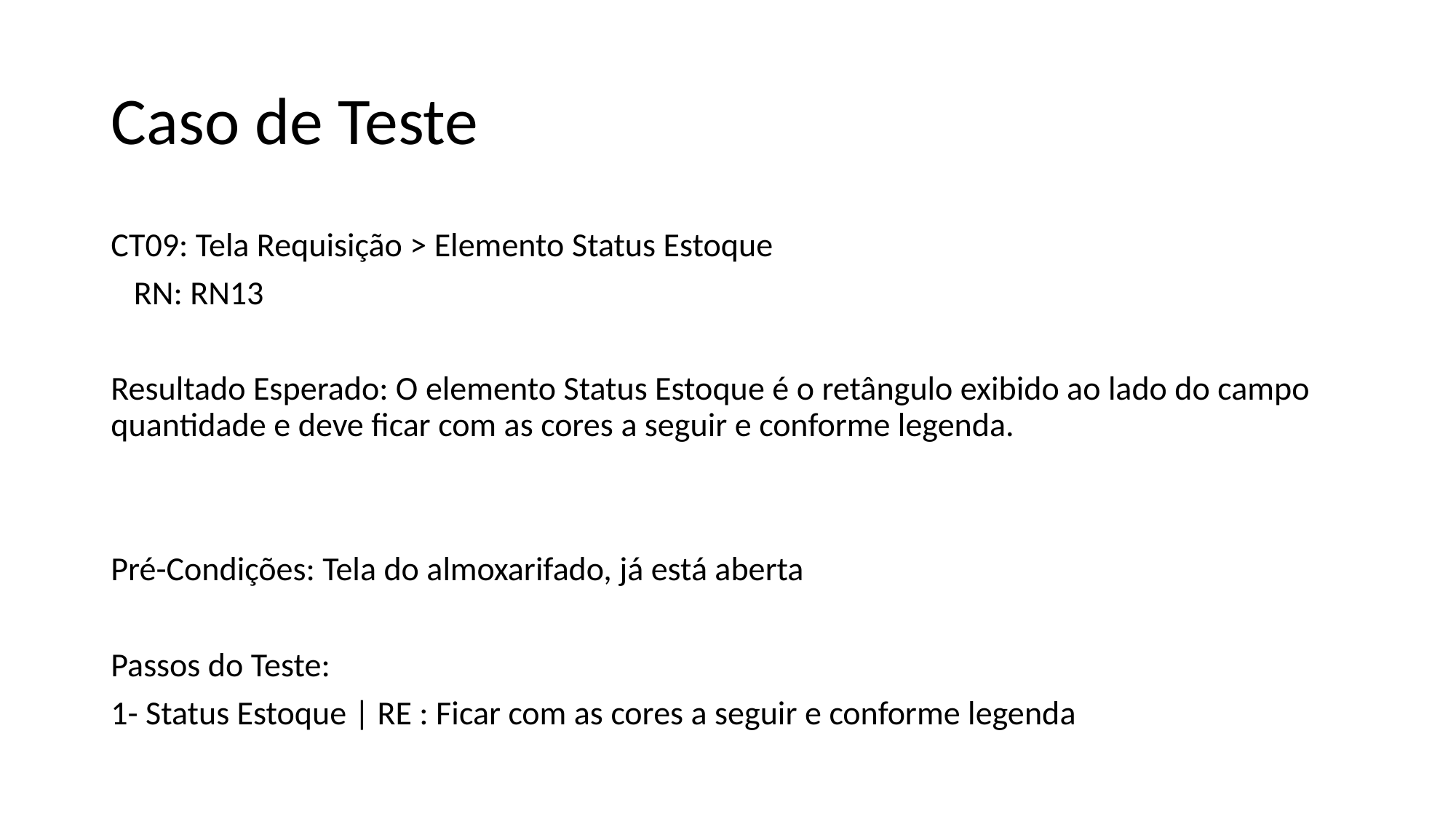

# Caso de Teste
CT09: Tela Requisição > Elemento Status Estoque
   RN: RN13

Resultado Esperado: O elemento Status Estoque é o retângulo exibido ao lado do campo quantidade e deve ficar com as cores a seguir e conforme legenda.

Pré-Condições: Tela do almoxarifado, já está aberta

Passos do Teste:
1- Status Estoque | RE : Ficar com as cores a seguir e conforme legenda